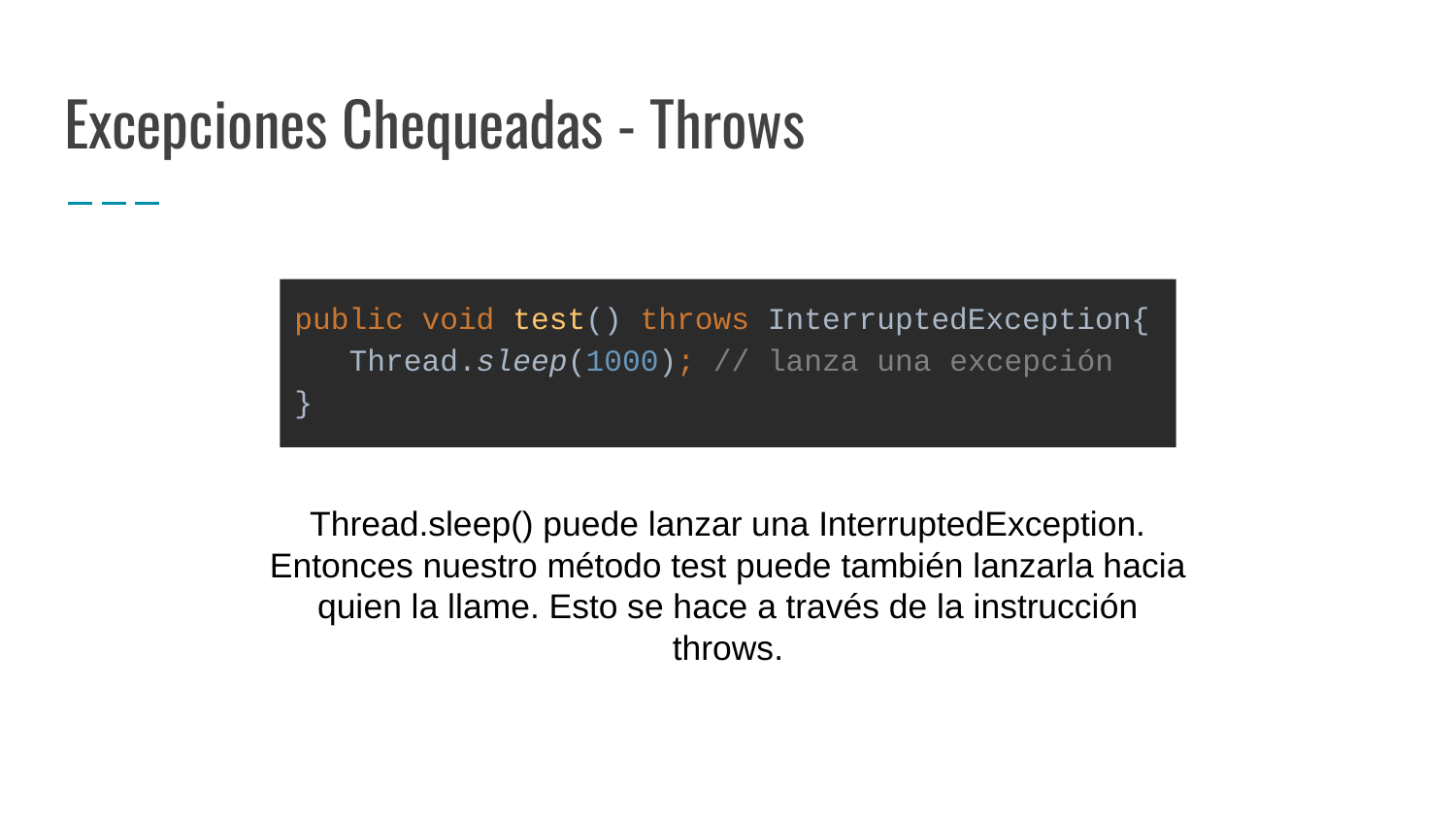

# Excepciones Chequeadas - Throws
public void test() throws InterruptedException{
   Thread.sleep(1000); // lanza una excepción
}
Thread.sleep() puede lanzar una InterruptedException. Entonces nuestro método test puede también lanzarla hacia quien la llame. Esto se hace a través de la instrucción throws.